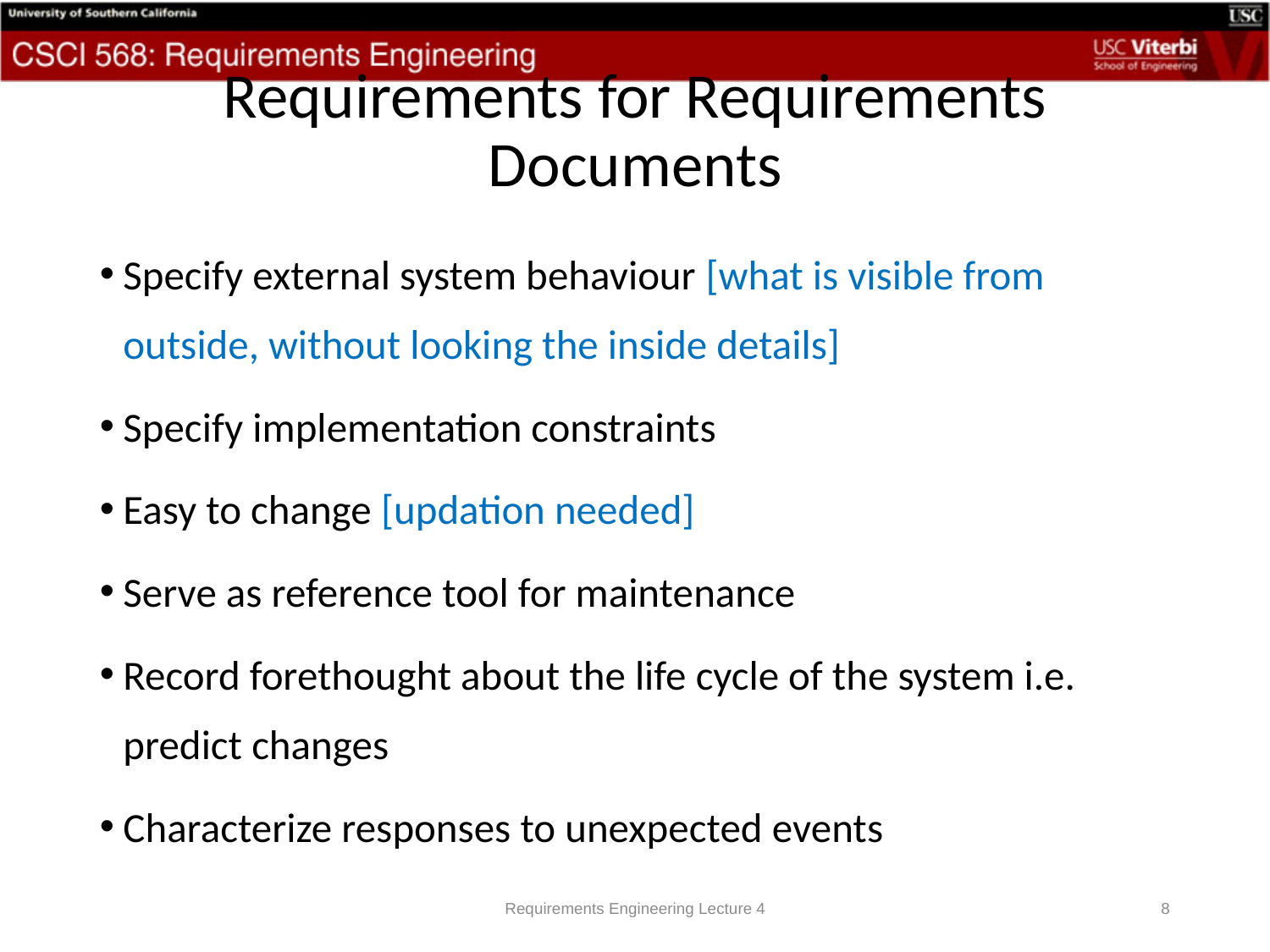

# Requirements for Requirements Documents
Specify external system behaviour [what is visible from outside, without looking the inside details]
Specify implementation constraints
Easy to change [updation needed]
Serve as reference tool for maintenance
Record forethought about the life cycle of the system i.e. predict changes
Characterize responses to unexpected events
Requirements Engineering Lecture 4
8